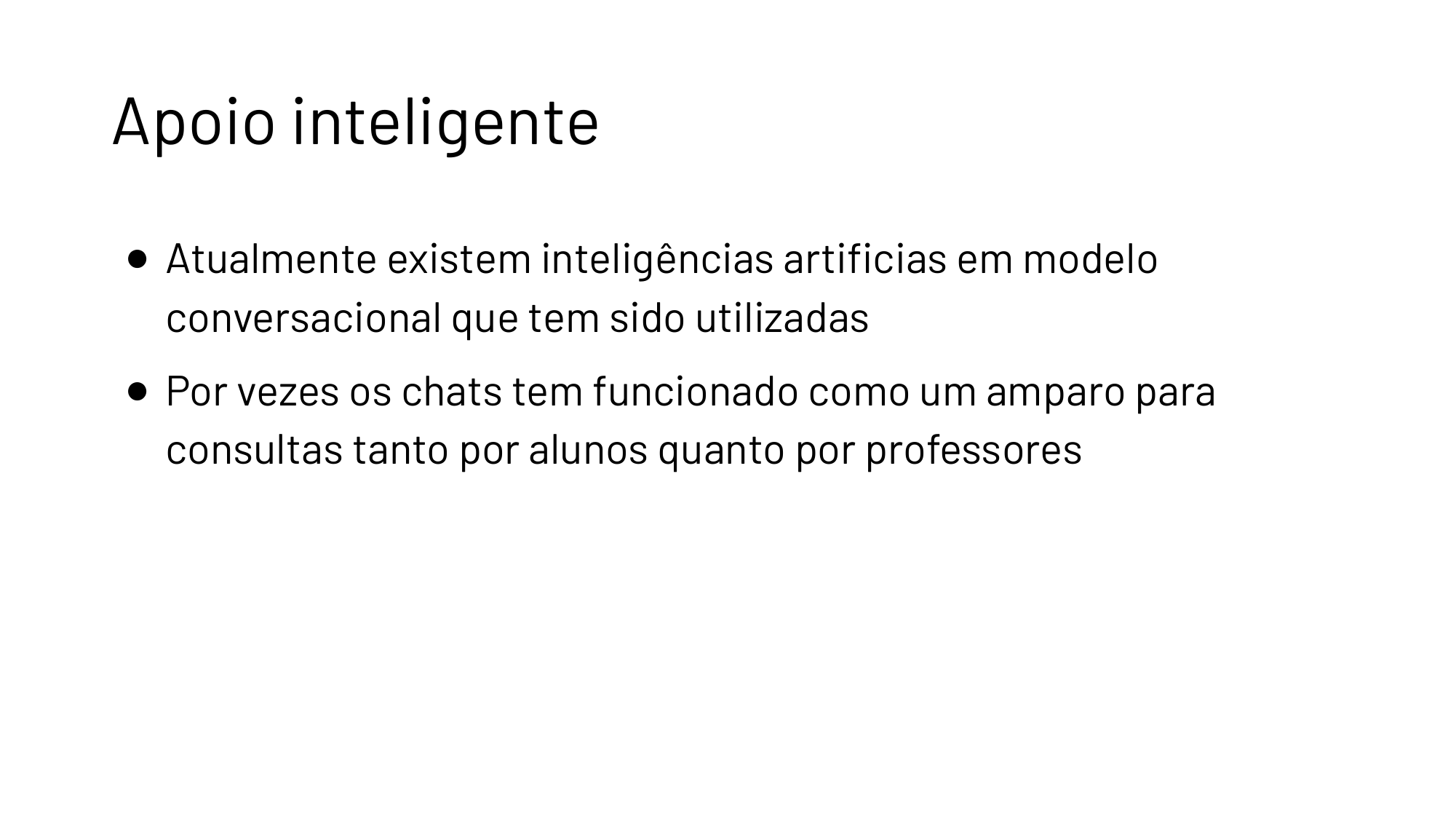

# Apoio inteligente
Atualmente existem inteligências artificias em modelo conversacional que tem sido utilizadas
Por vezes os chats tem funcionado como um amparo para consultas tanto por alunos quanto por professores